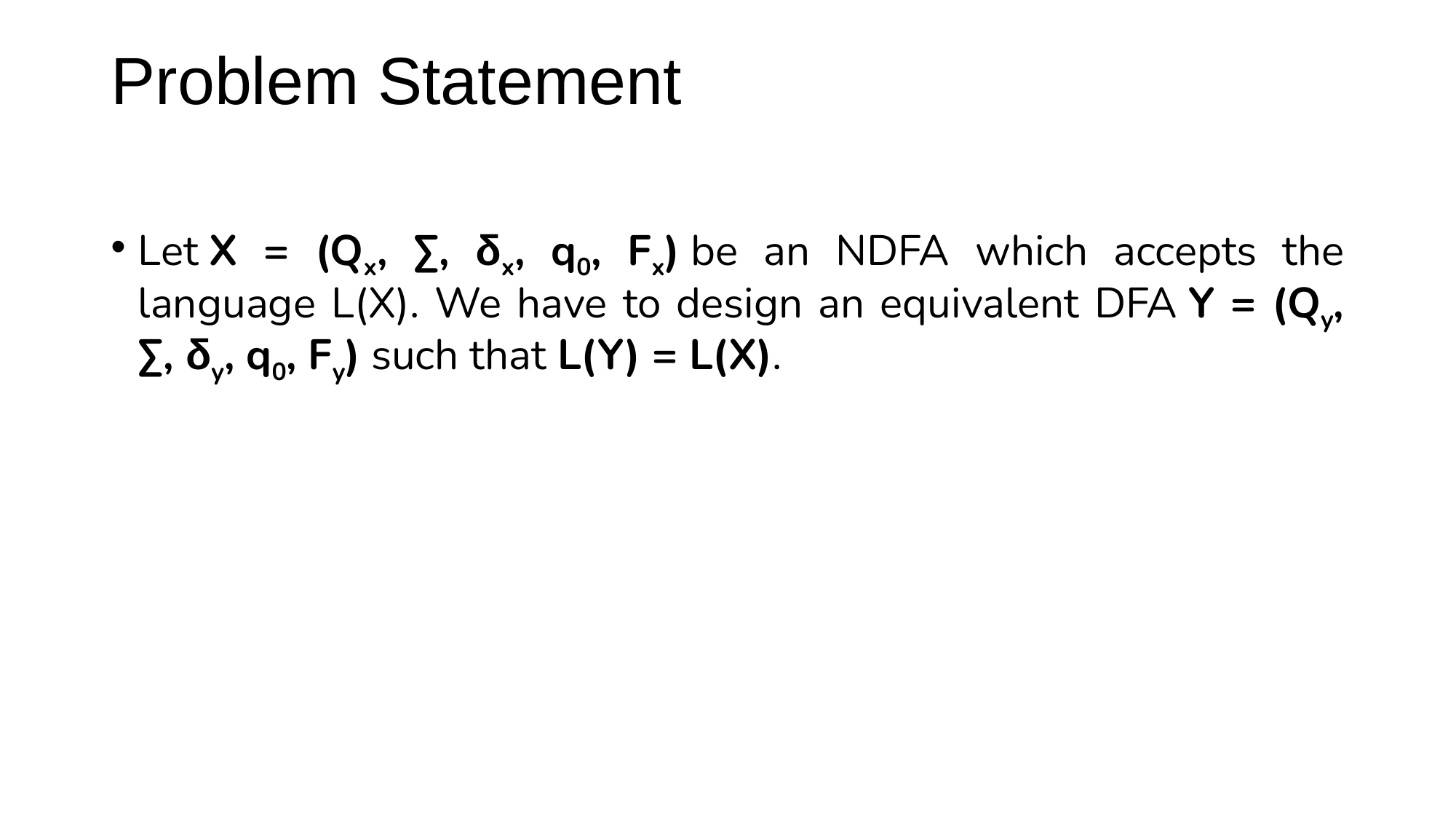

# Problem Statement
Let X = (Qx, ∑, δx, q0, Fx) be an NDFA which accepts the language L(X). We have to design an equivalent DFA Y = (Qy, ∑, δy, q0, Fy) such that L(Y) = L(X).